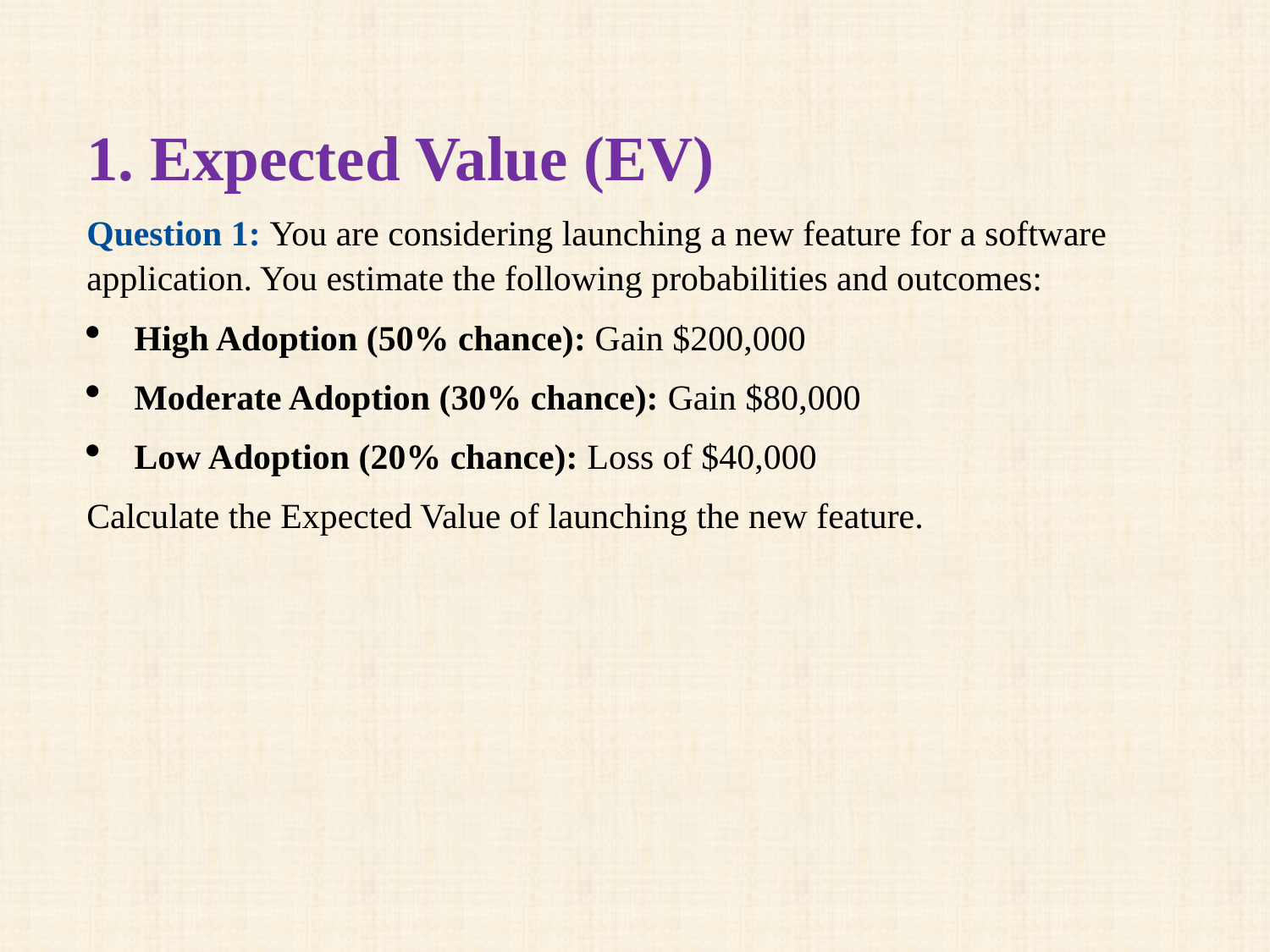

1. Expected Value (EV)
Question 1: You are considering launching a new feature for a software application. You estimate the following probabilities and outcomes:
High Adoption (50% chance): Gain $200,000
Moderate Adoption (30% chance): Gain $80,000
Low Adoption (20% chance): Loss of $40,000
Calculate the Expected Value of launching the new feature.